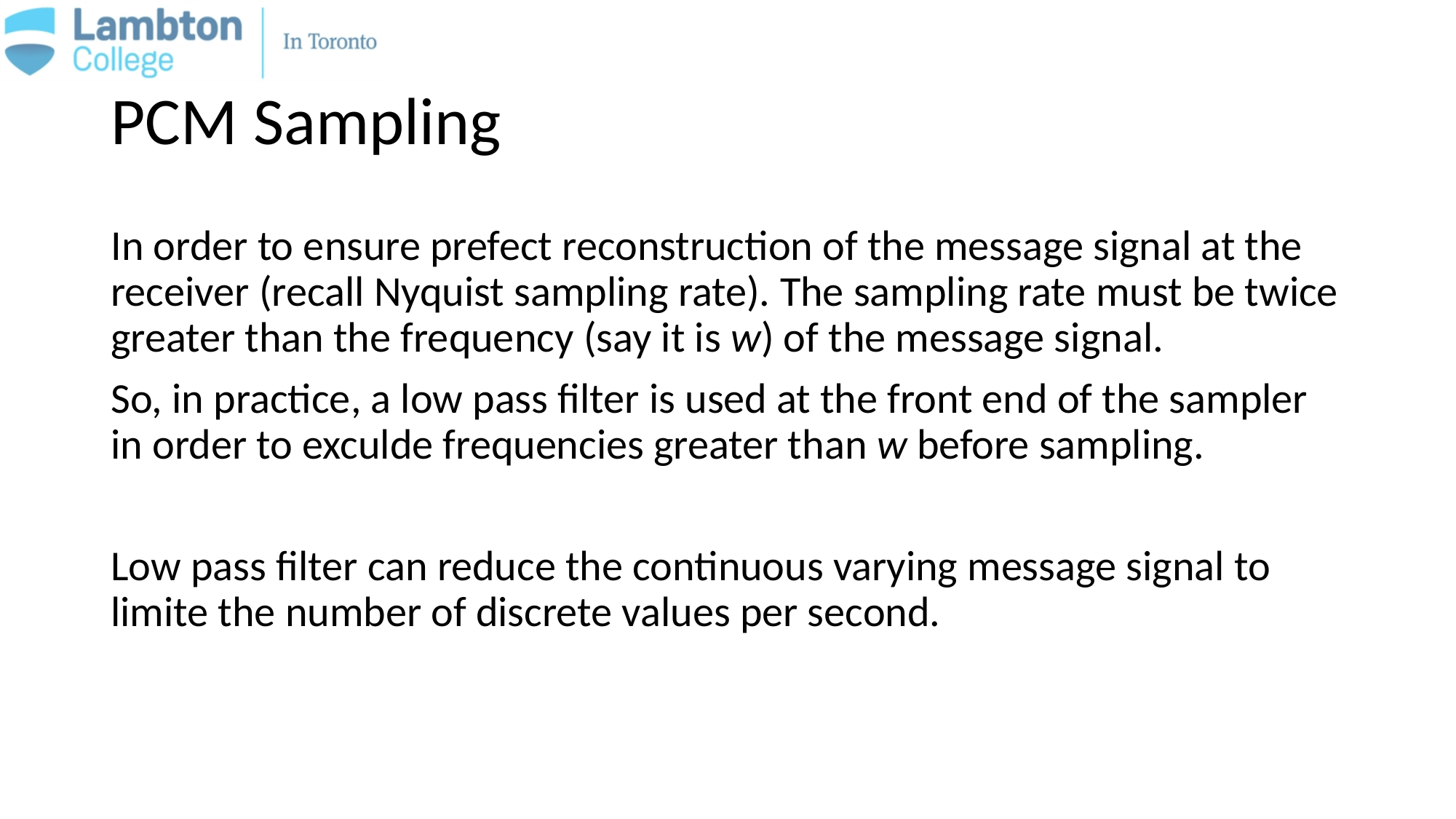

# PCM Sampling
In order to ensure prefect reconstruction of the message signal at the receiver (recall Nyquist sampling rate). The sampling rate must be twice greater than the frequency (say it is w) of the message signal.
So, in practice, a low pass filter is used at the front end of the sampler in order to exculde frequencies greater than w before sampling.

Low pass filter can reduce the continuous varying message signal to limite the number of discrete values per second.